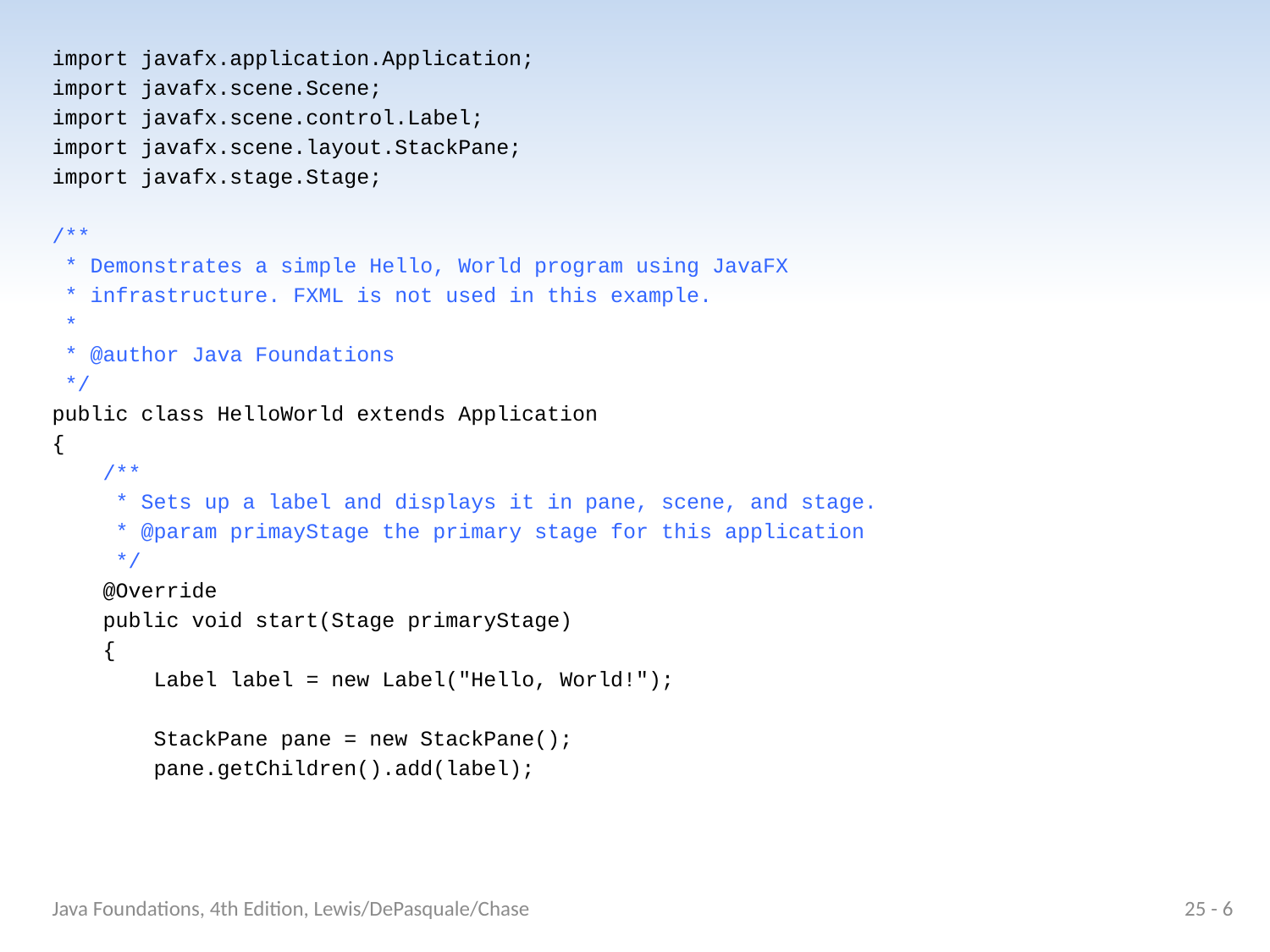

import javafx.application.Application;
import javafx.scene.Scene;
import javafx.scene.control.Label;
import javafx.scene.layout.StackPane;
import javafx.stage.Stage;

/**
 * Demonstrates a simple Hello, World program using JavaFX
 * infrastructure. FXML is not used in this example.
 *
 * @author Java Foundations
 */
public class HelloWorld extends Application
{
    /**
     * Sets up a label and displays it in pane, scene, and stage.
     * @param primayStage the primary stage for this application
     */
    @Override
    public void start(Stage primaryStage)
    {
        Label label = new Label("Hello, World!");

        StackPane pane = new StackPane();
        pane.getChildren().add(label);

Java Foundations, 4th Edition, Lewis/DePasquale/Chase
25 - 6